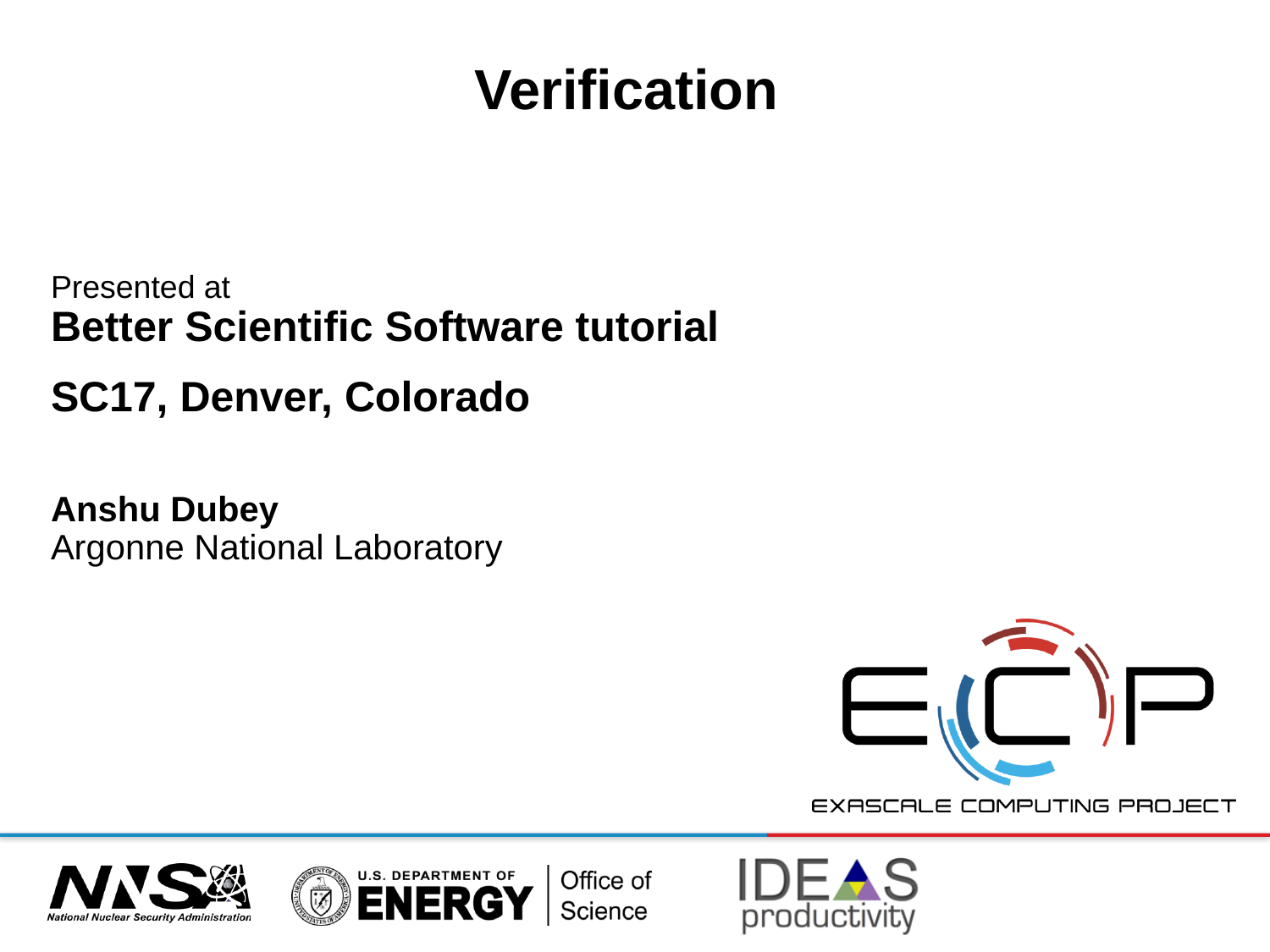

# Verification
Presented at
Better Scientific Software tutorial
SC17, Denver, Colorado
Anshu Dubey
Argonne National Laboratory